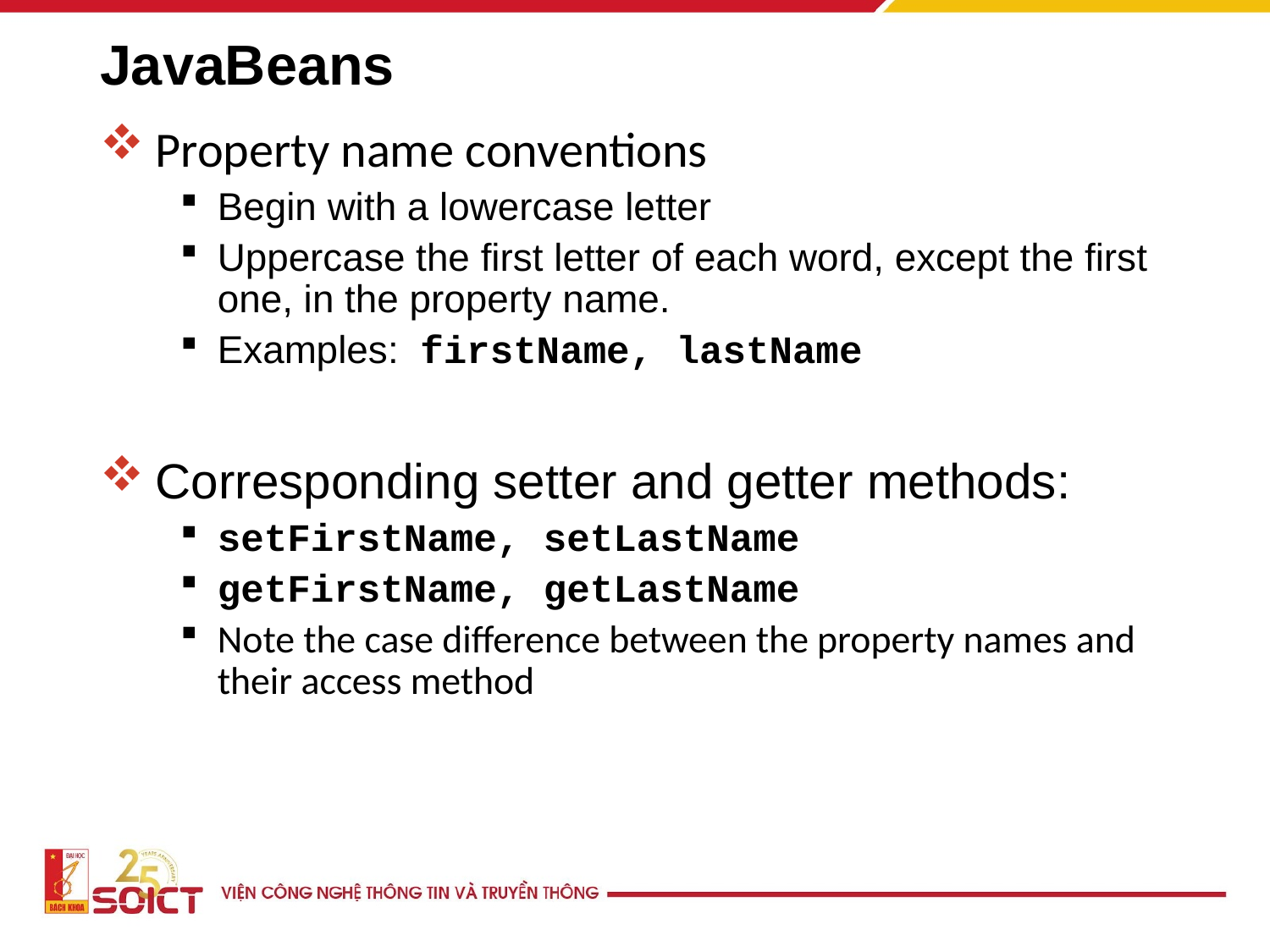

# JavaBeans
Property name conventions
Begin with a lowercase letter
Uppercase the first letter of each word, except the first one, in the property name.
Examples:  firstName, lastName

Corresponding setter and getter methods:
setFirstName, setLastName
getFirstName, getLastName
Note the case difference between the property names and their access method